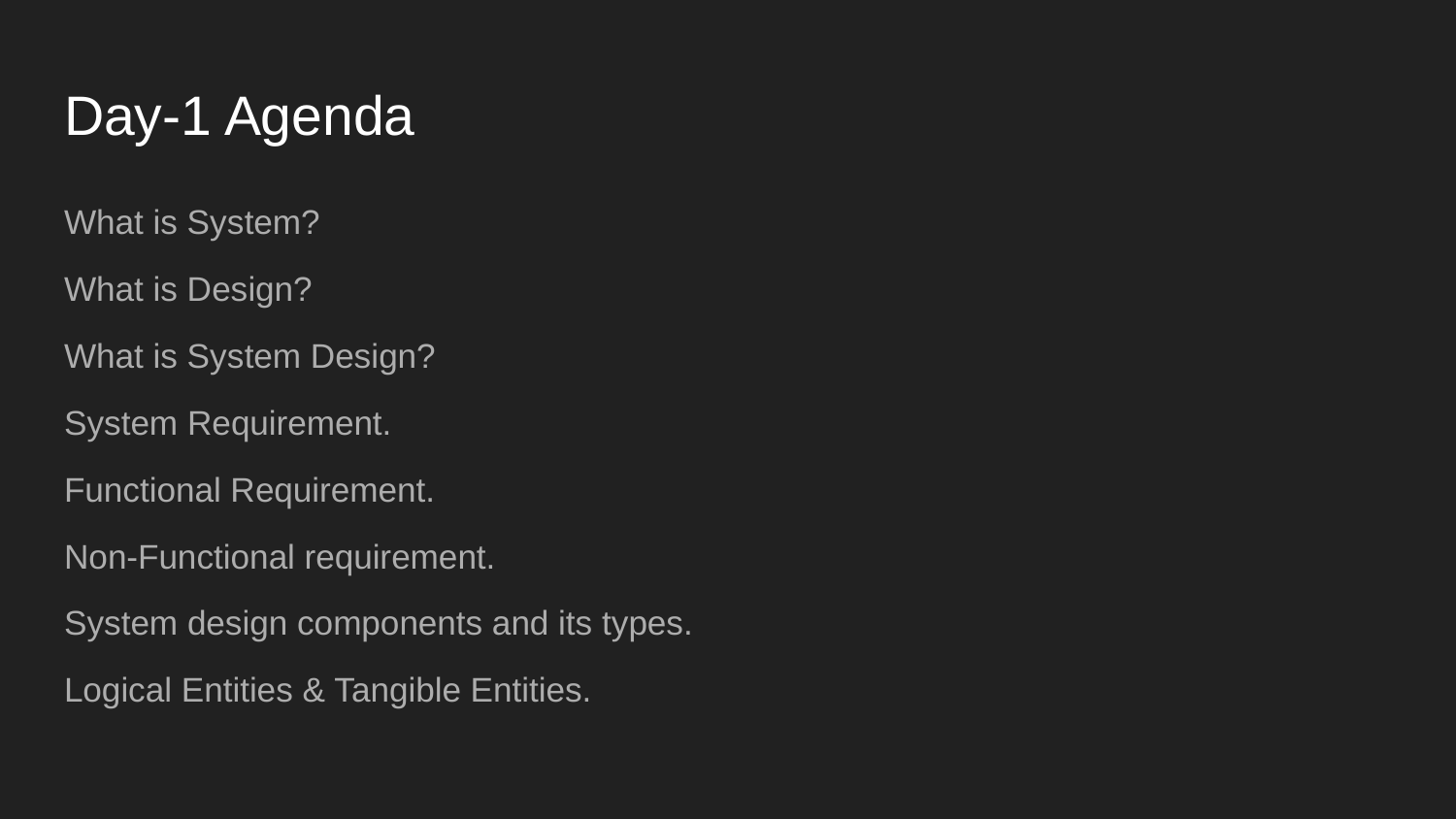

# Day-1 Agenda
What is System?
What is Design?
What is System Design?
System Requirement.
Functional Requirement.
Non-Functional requirement.
System design components and its types.
Logical Entities & Tangible Entities.